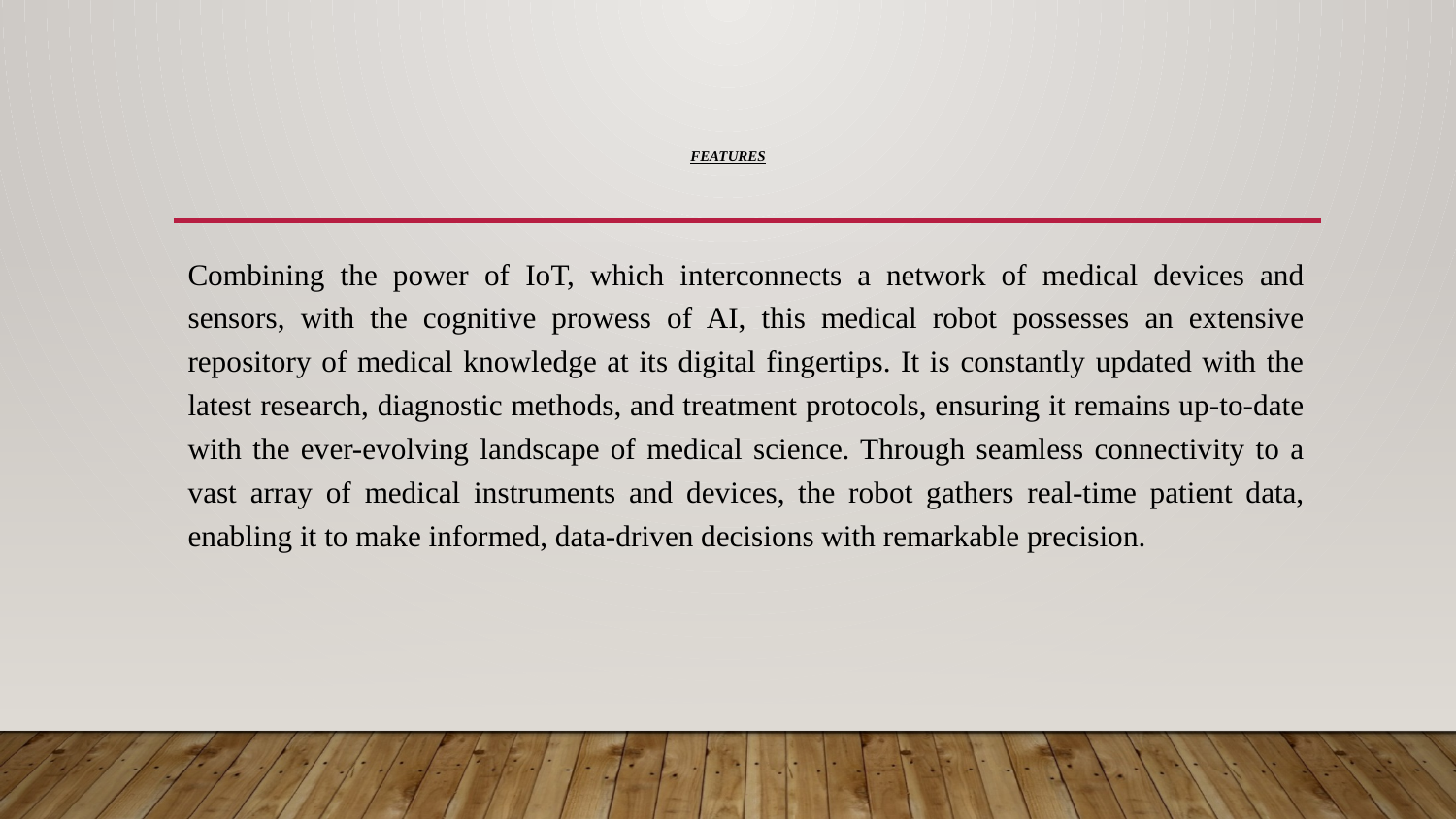

# FEATURES
Combining the power of IoT, which interconnects a network of medical devices and sensors, with the cognitive prowess of AI, this medical robot possesses an extensive repository of medical knowledge at its digital fingertips. It is constantly updated with the latest research, diagnostic methods, and treatment protocols, ensuring it remains up-to-date with the ever-evolving landscape of medical science. Through seamless connectivity to a vast array of medical instruments and devices, the robot gathers real-time patient data, enabling it to make informed, data-driven decisions with remarkable precision.